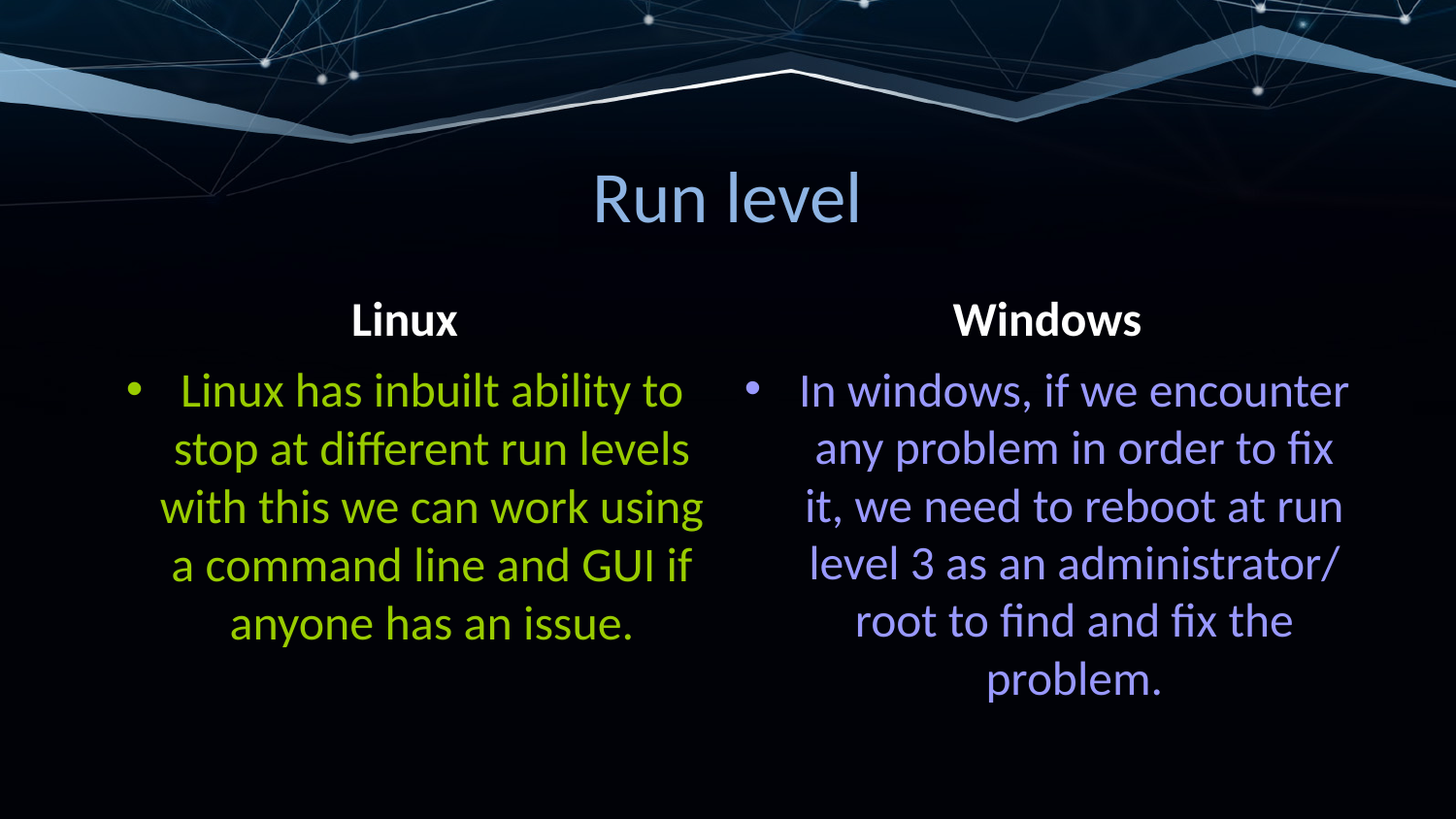

# Run level
Linux
Windows
Linux has inbuilt ability to stop at different run levels with this we can work using a command line and GUI if anyone has an issue.
In windows, if we encounter any problem in order to fix it, we need to reboot at run level 3 as an administrator/ root to find and fix the problem.